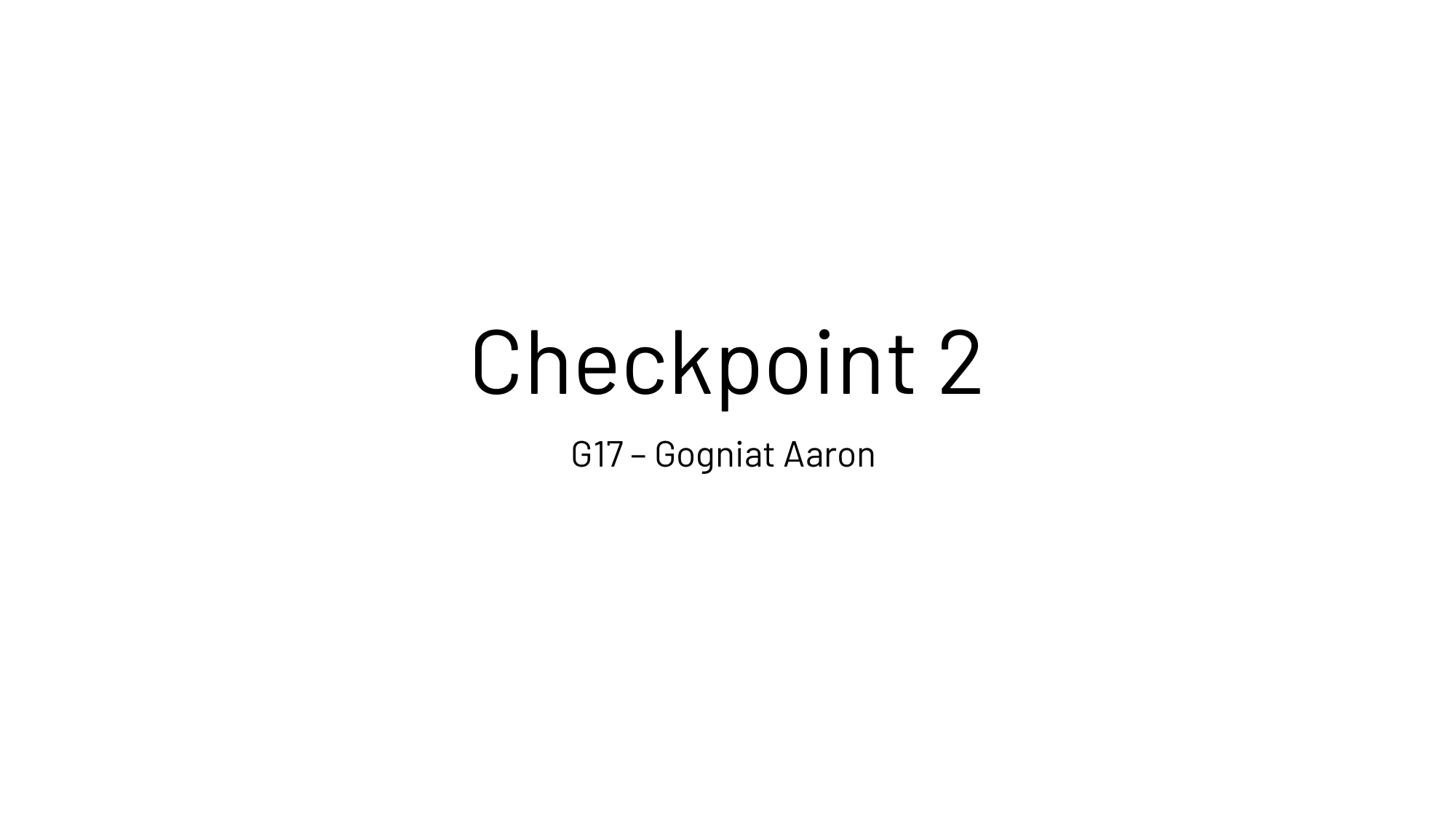

# Checkpoint 2
G17 – Gogniat Aaron